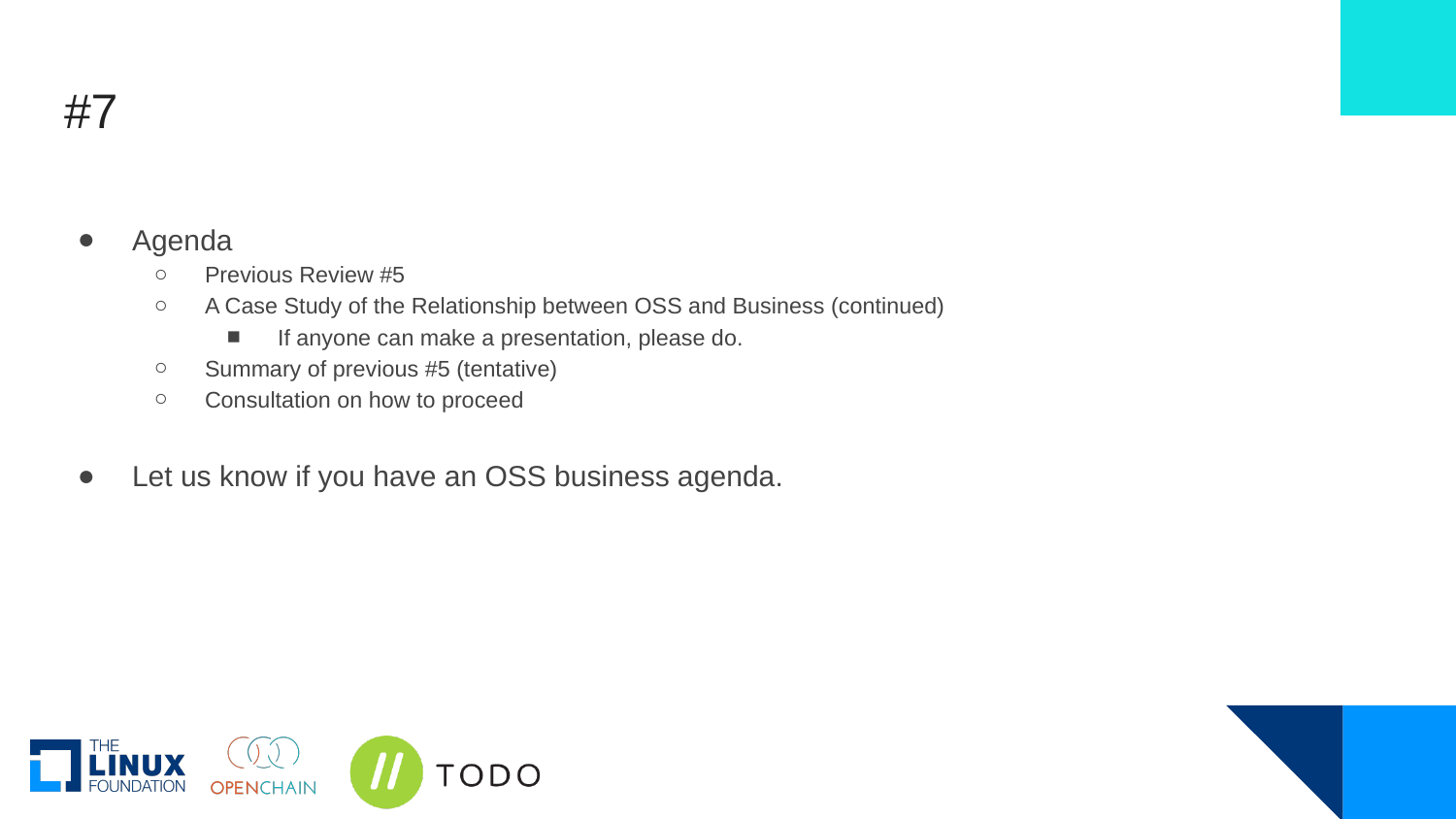

# #7
Agenda
Previous Review #5
A Case Study of the Relationship between OSS and Business (continued)
If anyone can make a presentation, please do.
Summary of previous #5 (tentative)
Consultation on how to proceed

Let us know if you have an OSS business agenda.